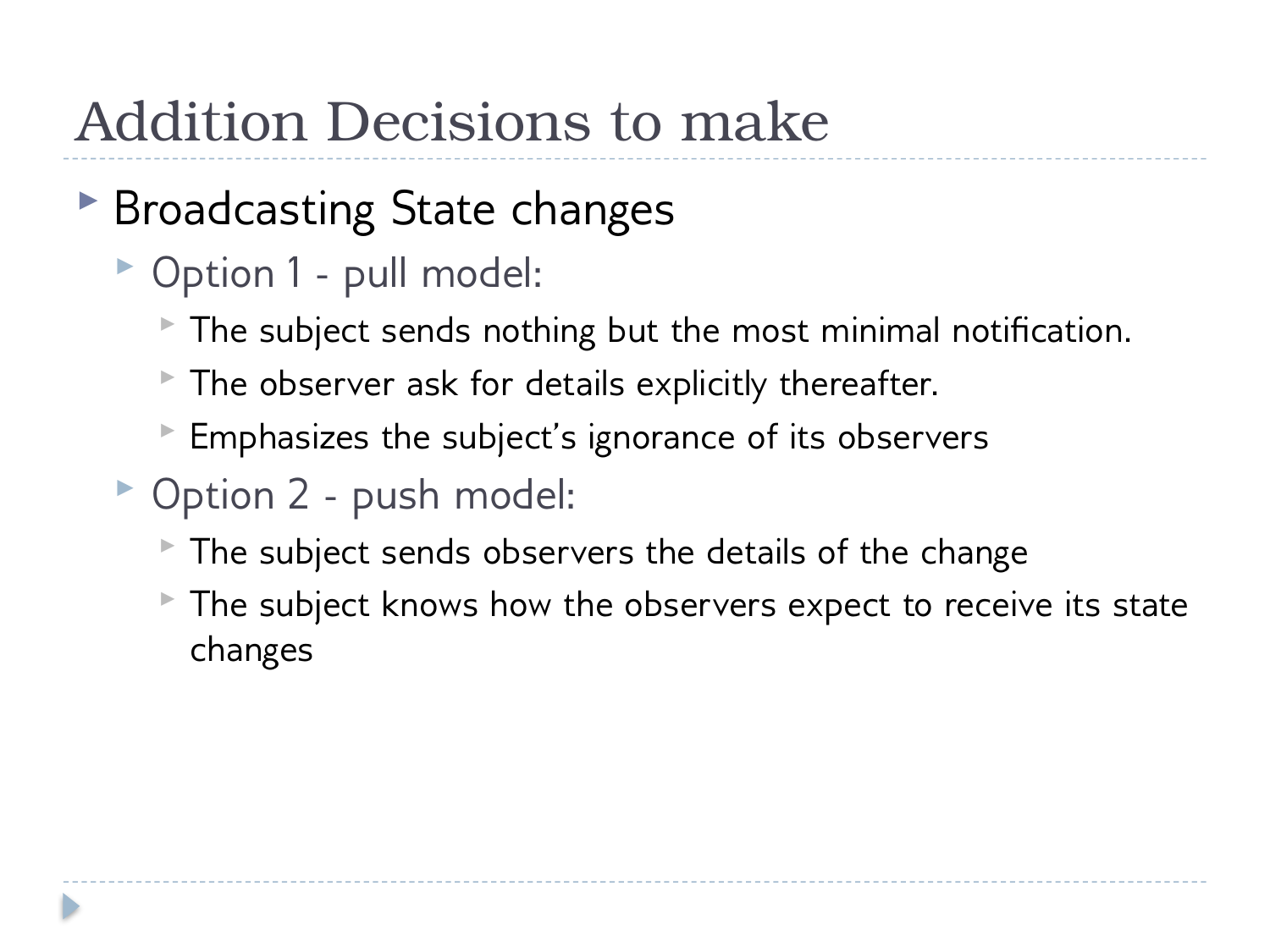

# Addition Decisions to make
Broadcasting State changes
Option 1 - pull model:
The subject sends nothing but the most minimal notification.
The observer ask for details explicitly thereafter.
Emphasizes the subject’s ignorance of its observers
Option 2 - push model:
The subject sends observers the details of the change
The subject knows how the observers expect to receive its state changes